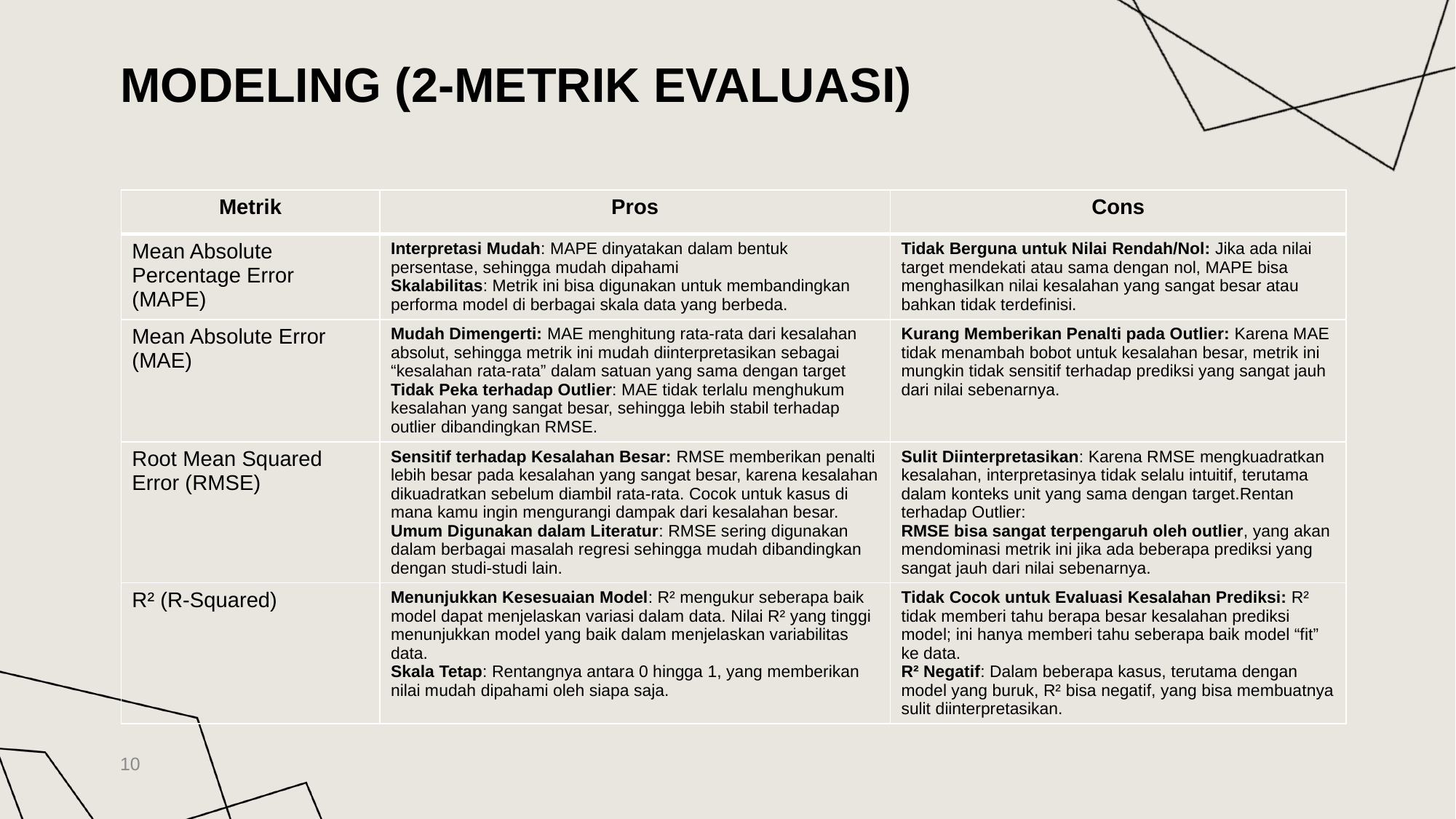

# Modeling (2-Metrik evaluasi)

| Metrik | Pros | Cons |
| --- | --- | --- |
| Mean Absolute Percentage Error (MAPE) | Interpretasi Mudah: MAPE dinyatakan dalam bentuk persentase, sehingga mudah dipahami Skalabilitas: Metrik ini bisa digunakan untuk membandingkan performa model di berbagai skala data yang berbeda. | Tidak Berguna untuk Nilai Rendah/Nol: Jika ada nilai target mendekati atau sama dengan nol, MAPE bisa menghasilkan nilai kesalahan yang sangat besar atau bahkan tidak terdefinisi. |
| Mean Absolute Error (MAE) | Mudah Dimengerti: MAE menghitung rata-rata dari kesalahan absolut, sehingga metrik ini mudah diinterpretasikan sebagai “kesalahan rata-rata” dalam satuan yang sama dengan target Tidak Peka terhadap Outlier: MAE tidak terlalu menghukum kesalahan yang sangat besar, sehingga lebih stabil terhadap outlier dibandingkan RMSE. | Kurang Memberikan Penalti pada Outlier: Karena MAE tidak menambah bobot untuk kesalahan besar, metrik ini mungkin tidak sensitif terhadap prediksi yang sangat jauh dari nilai sebenarnya. |
| Root Mean Squared Error (RMSE) | Sensitif terhadap Kesalahan Besar: RMSE memberikan penalti lebih besar pada kesalahan yang sangat besar, karena kesalahan dikuadratkan sebelum diambil rata-rata. Cocok untuk kasus di mana kamu ingin mengurangi dampak dari kesalahan besar. Umum Digunakan dalam Literatur: RMSE sering digunakan dalam berbagai masalah regresi sehingga mudah dibandingkan dengan studi-studi lain. | Sulit Diinterpretasikan: Karena RMSE mengkuadratkan kesalahan, interpretasinya tidak selalu intuitif, terutama dalam konteks unit yang sama dengan target.Rentan terhadap Outlier: RMSE bisa sangat terpengaruh oleh outlier, yang akan mendominasi metrik ini jika ada beberapa prediksi yang sangat jauh dari nilai sebenarnya. |
| R² (R-Squared) | Menunjukkan Kesesuaian Model: R² mengukur seberapa baik model dapat menjelaskan variasi dalam data. Nilai R² yang tinggi menunjukkan model yang baik dalam menjelaskan variabilitas data. Skala Tetap: Rentangnya antara 0 hingga 1, yang memberikan nilai mudah dipahami oleh siapa saja. | Tidak Cocok untuk Evaluasi Kesalahan Prediksi: R² tidak memberi tahu berapa besar kesalahan prediksi model; ini hanya memberi tahu seberapa baik model “fit” ke data. R² Negatif: Dalam beberapa kasus, terutama dengan model yang buruk, R² bisa negatif, yang bisa membuatnya sulit diinterpretasikan. |
10